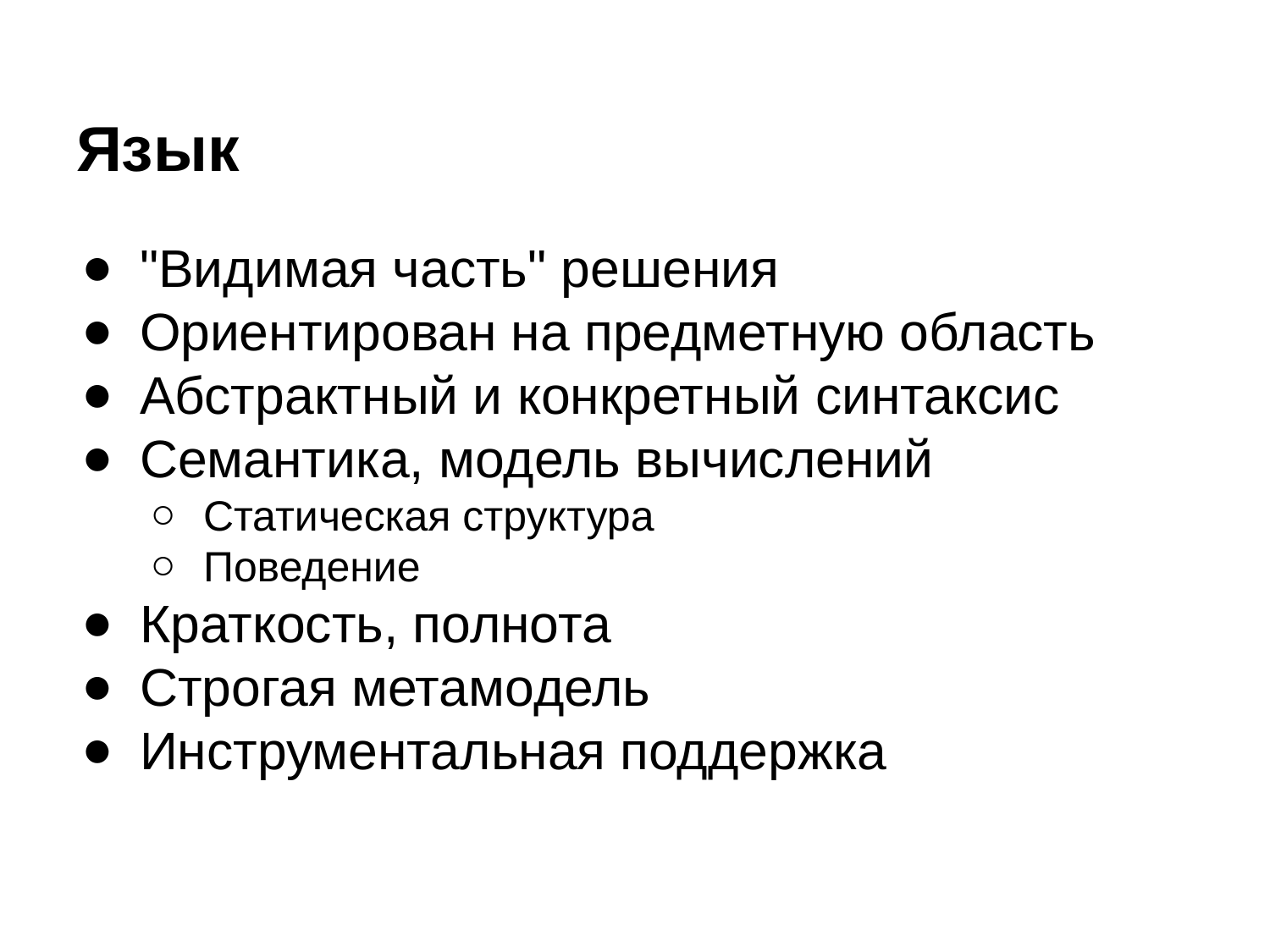

# Язык
"Видимая часть" решения
Ориентирован на предметную область
Абстрактный и конкретный синтаксис
Семантика, модель вычислений
Статическая структура
Поведение
Краткость, полнота
Строгая метамодель
Инструментальная поддержка